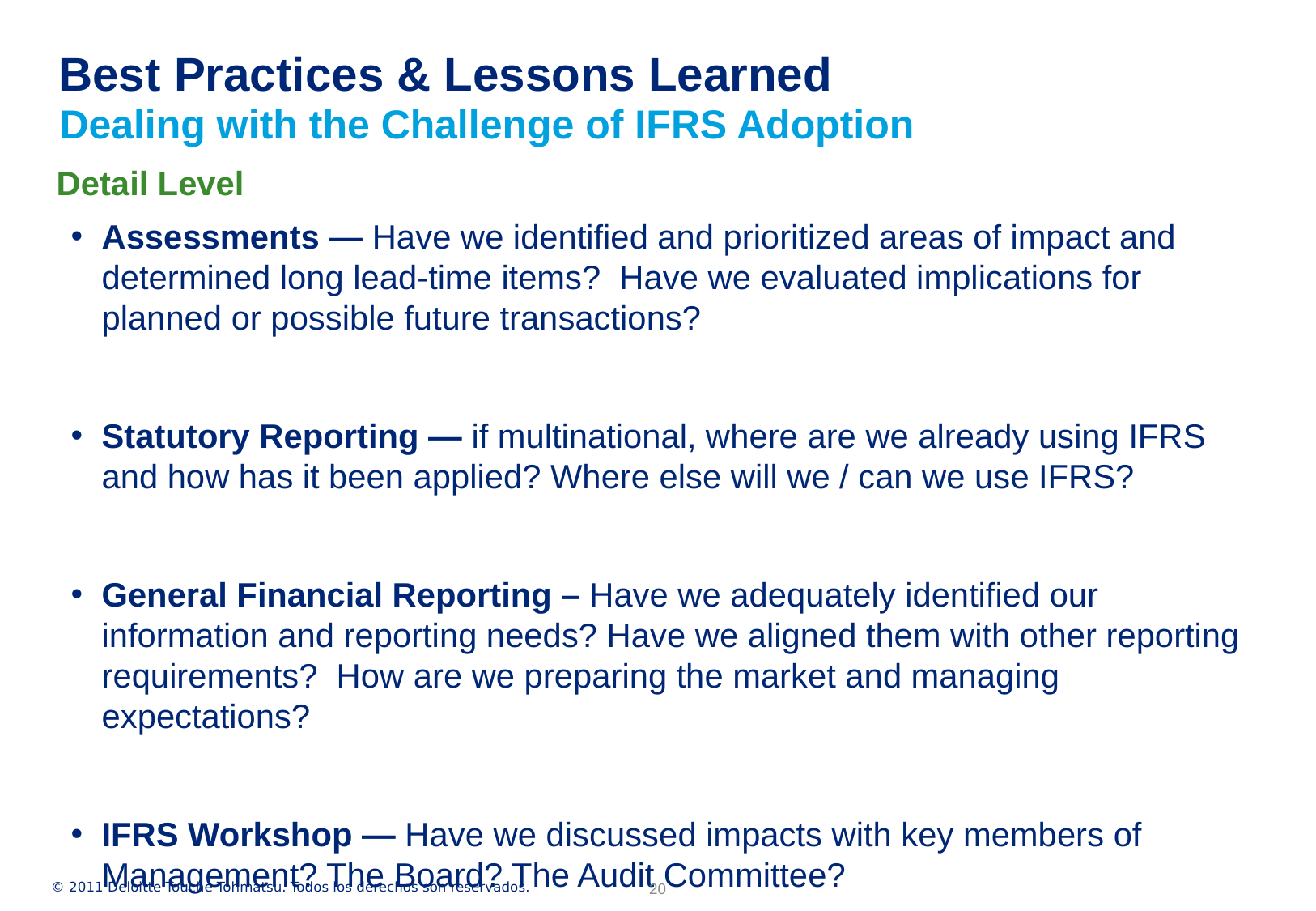

# Best Practices & Lessons Learned
Dealing with the Challenge of IFRS Adoption
Detail Level
Assessments — Have we identified and prioritized areas of impact and determined long lead-time items?  Have we evaluated implications for planned or possible future transactions?

Statutory Reporting — if multinational, where are we already using IFRS and how has it been applied? Where else will we / can we use IFRS?

General Financial Reporting – Have we adequately identified our information and reporting needs? Have we aligned them with other reporting requirements?  How are we preparing the market and managing expectations?

IFRS Workshop — Have we discussed impacts with key members of Management? The Board? The Audit Committee?

20
© 2011 Deloitte Touche Tohmatsu. Todos los derechos son reservados.